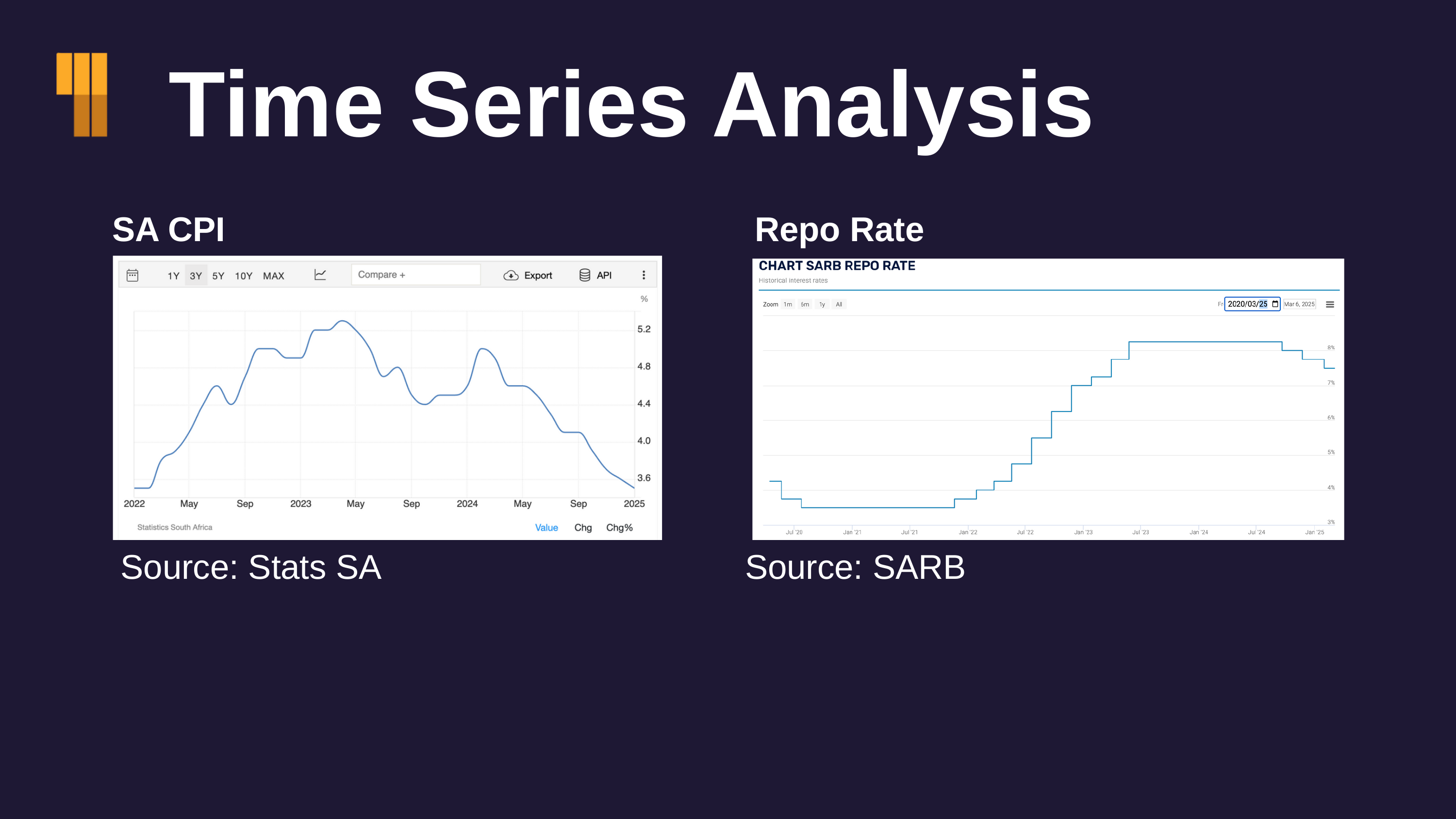

Time Series Analysis

SA CPI
Repo Rate

Source: Stats SA
Source: SARB